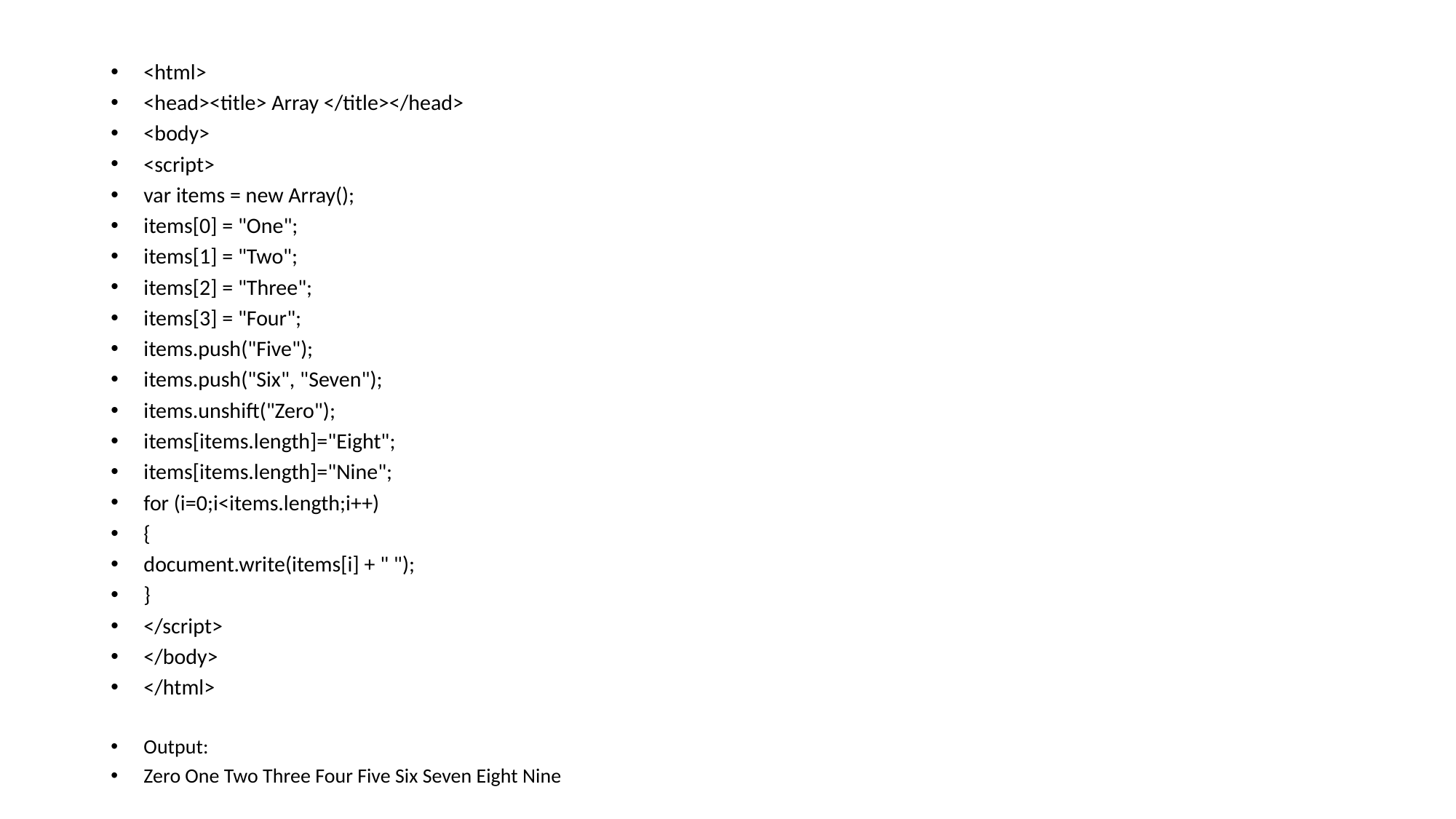

<html>
<head><title> Array </title></head>
<body>
<script>
var items = new Array();
items[0] = "One";
items[1] = "Two";
items[2] = "Three";
items[3] = "Four";
items.push("Five");
items.push("Six", "Seven");
items.unshift("Zero");
items[items.length]="Eight";
items[items.length]="Nine";
for (i=0;i<items.length;i++)
{
document.write(items[i] + " ");
}
</script>
</body>
</html>

Output:
Zero One Two Three Four Five Six Seven Eight Nine